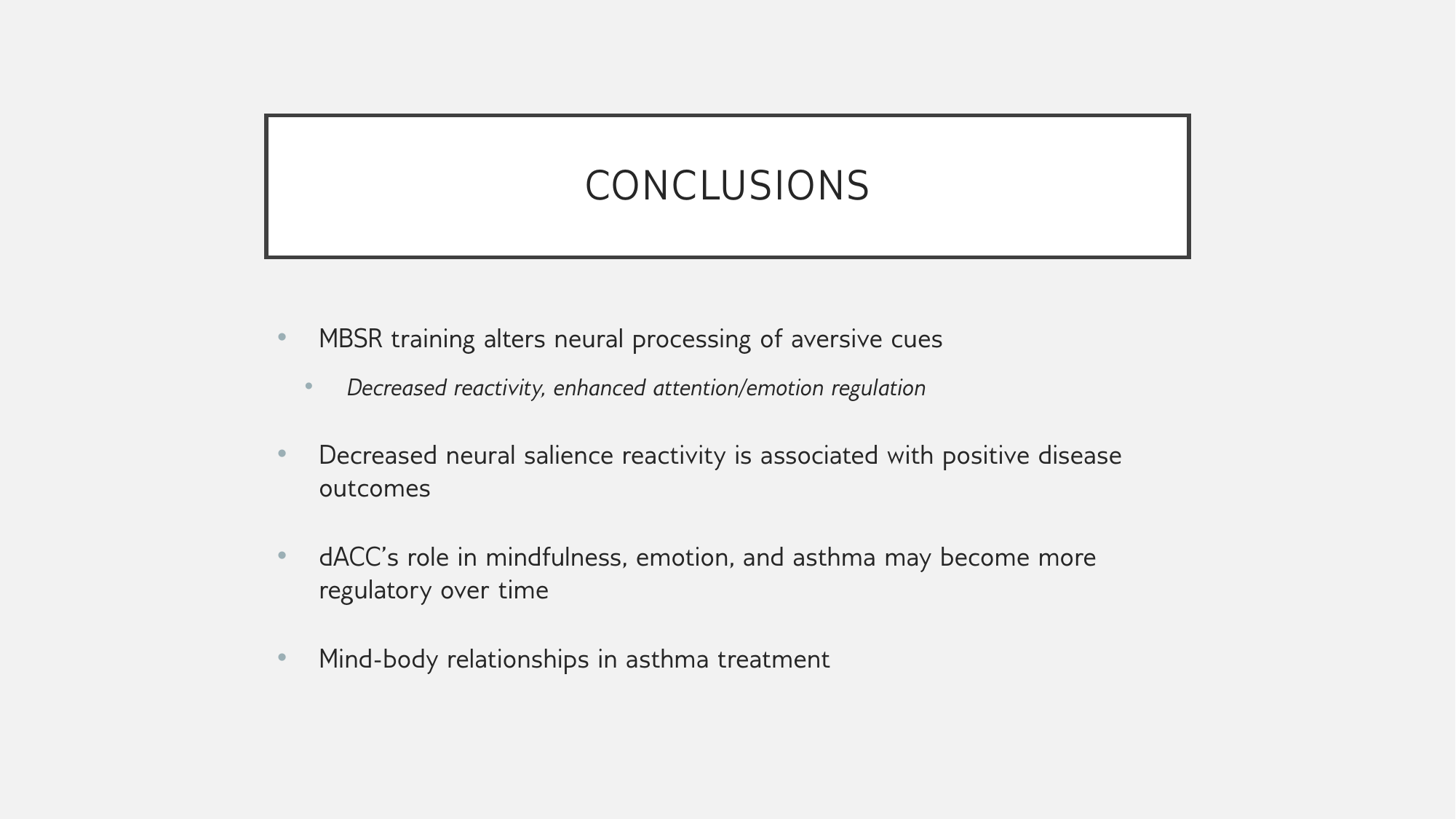

# Conclusions
MBSR training alters neural processing of aversive cues
Decreased reactivity, enhanced attention/emotion regulation
Decreased neural salience reactivity is associated with positive disease outcomes
dACC’s role in mindfulness, emotion, and asthma may become more regulatory over time
Mind-body relationships in asthma treatment